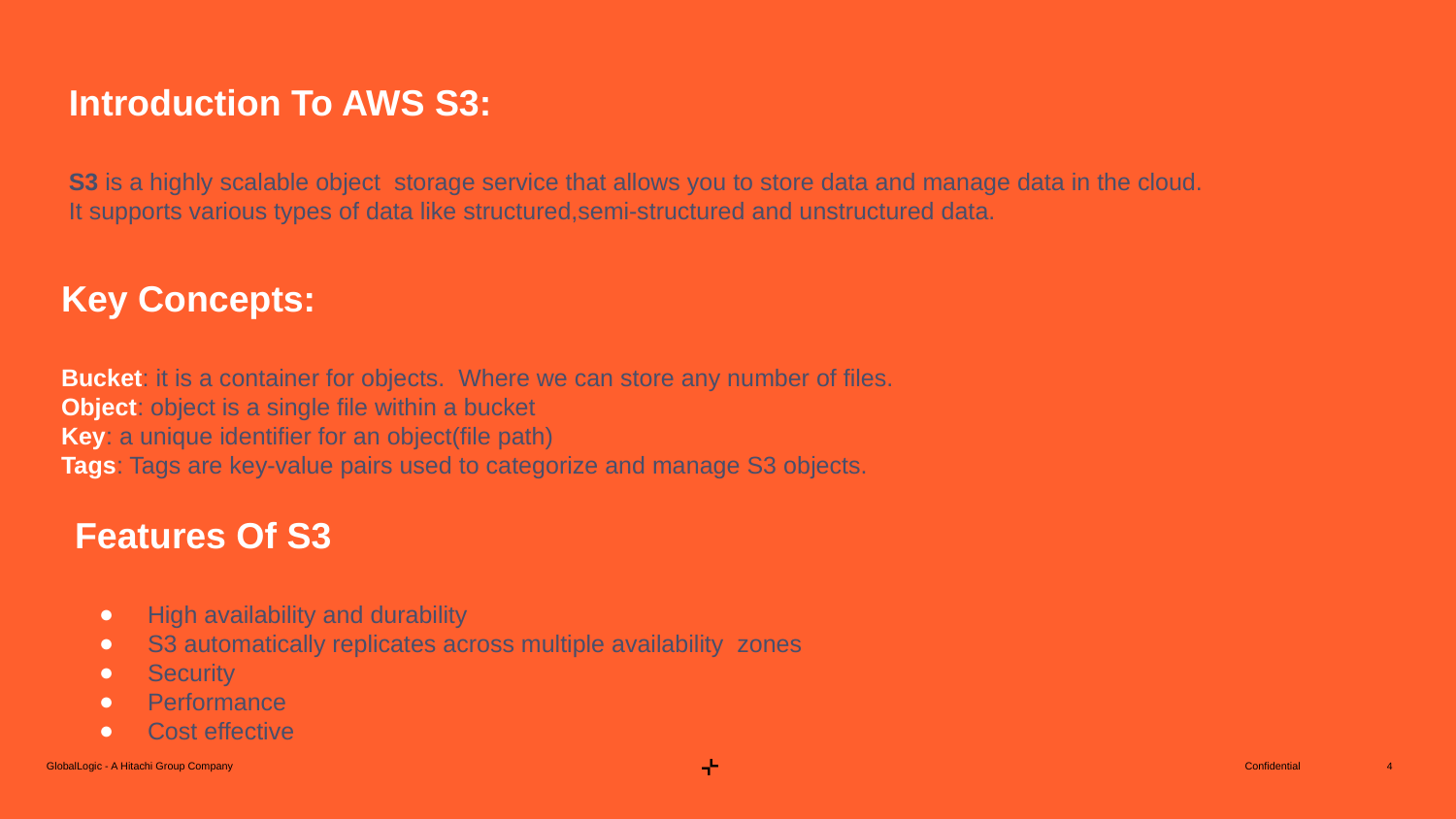

Introduction To AWS S3:
S3 is a highly scalable object  storage service that allows you to store data and manage data in the cloud.
It supports various types of data like structured,semi-structured and unstructured data.

Key Concepts:

Bucket: it is a container for objects.  Where we can store any number of files.
Object: object is a single file within a bucket
Key: a unique identifier for an object(file path)
Tags: Tags are key-value pairs used to categorize and manage S3 objects.

Features Of S3

High availability and durability
S3 automatically replicates across multiple availability  zones
Security
Performance
Cost effective